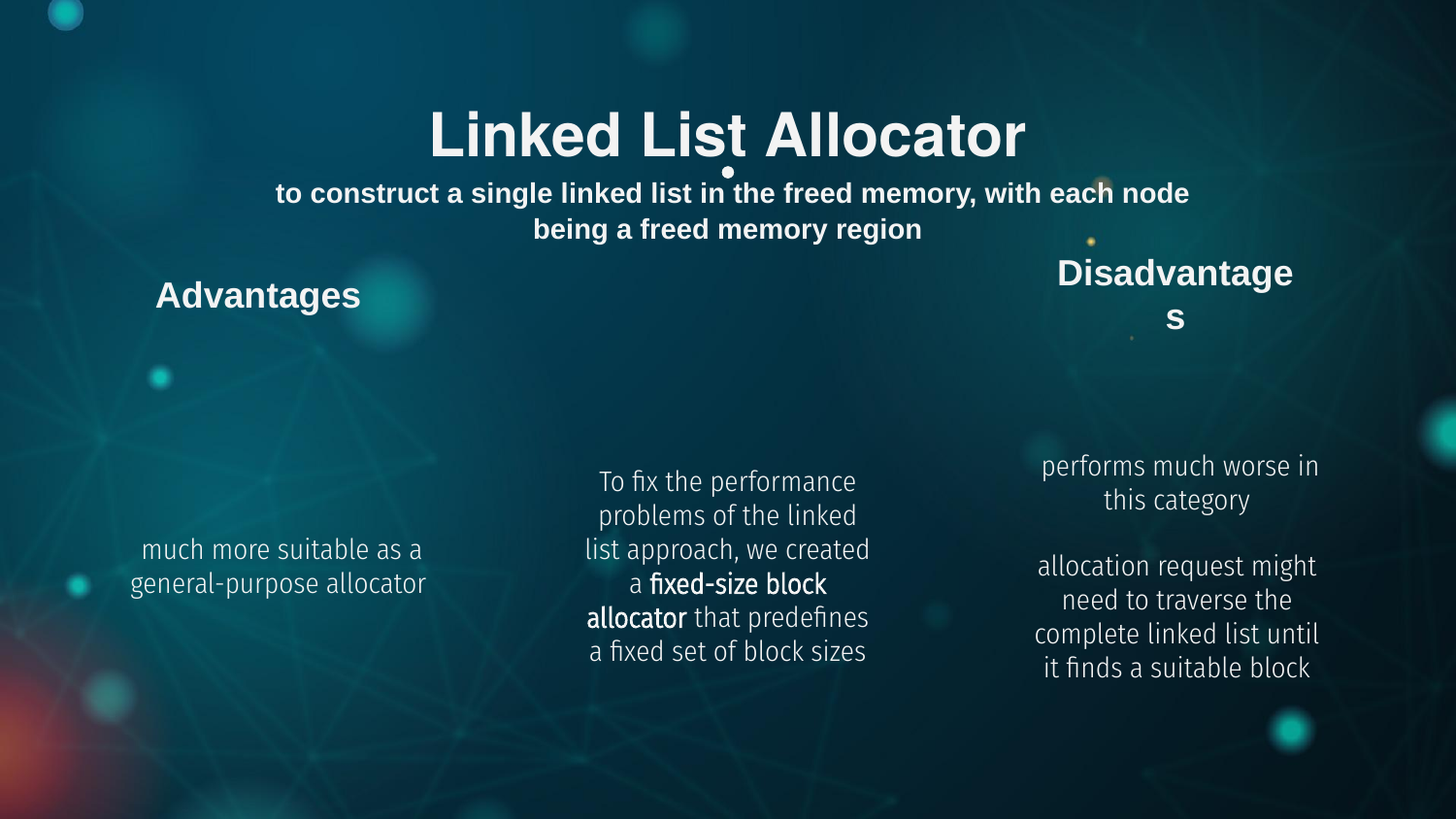

Linked List Allocator
# to construct a single linked list in the freed memory, with each node being a freed memory region
Advantages
Disadvantages
 performs much worse in this category
allocation request might need to traverse the complete linked list until it finds a suitable block
 much more suitable as a general-purpose allocator
To fix the performance problems of the linked list approach, we created a fixed-size block allocator that predefines a fixed set of block sizes